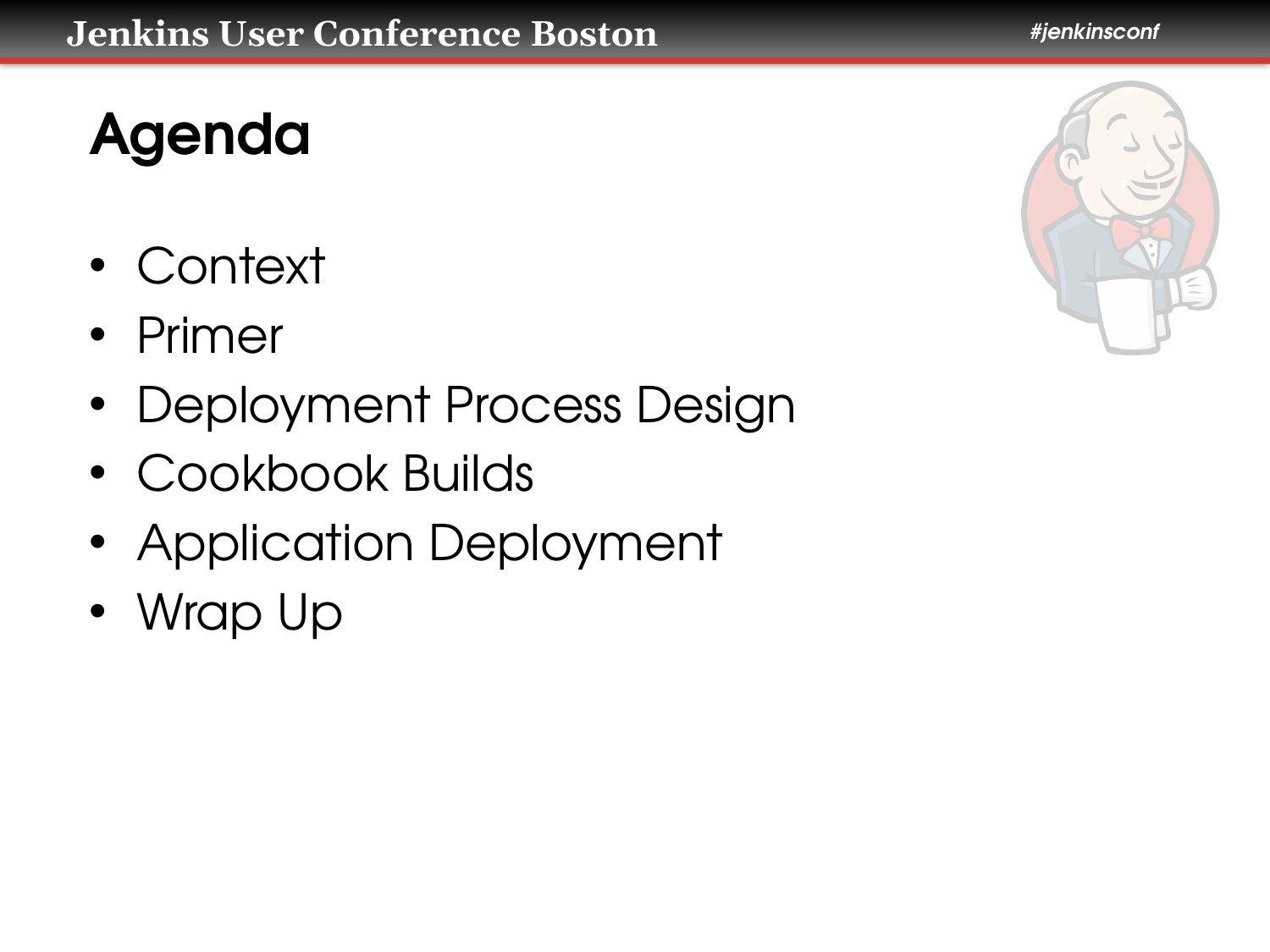

# Agenda
Context
Primer
Deployment Process Design
Cookbook Builds
Application Deployment
Wrap Up